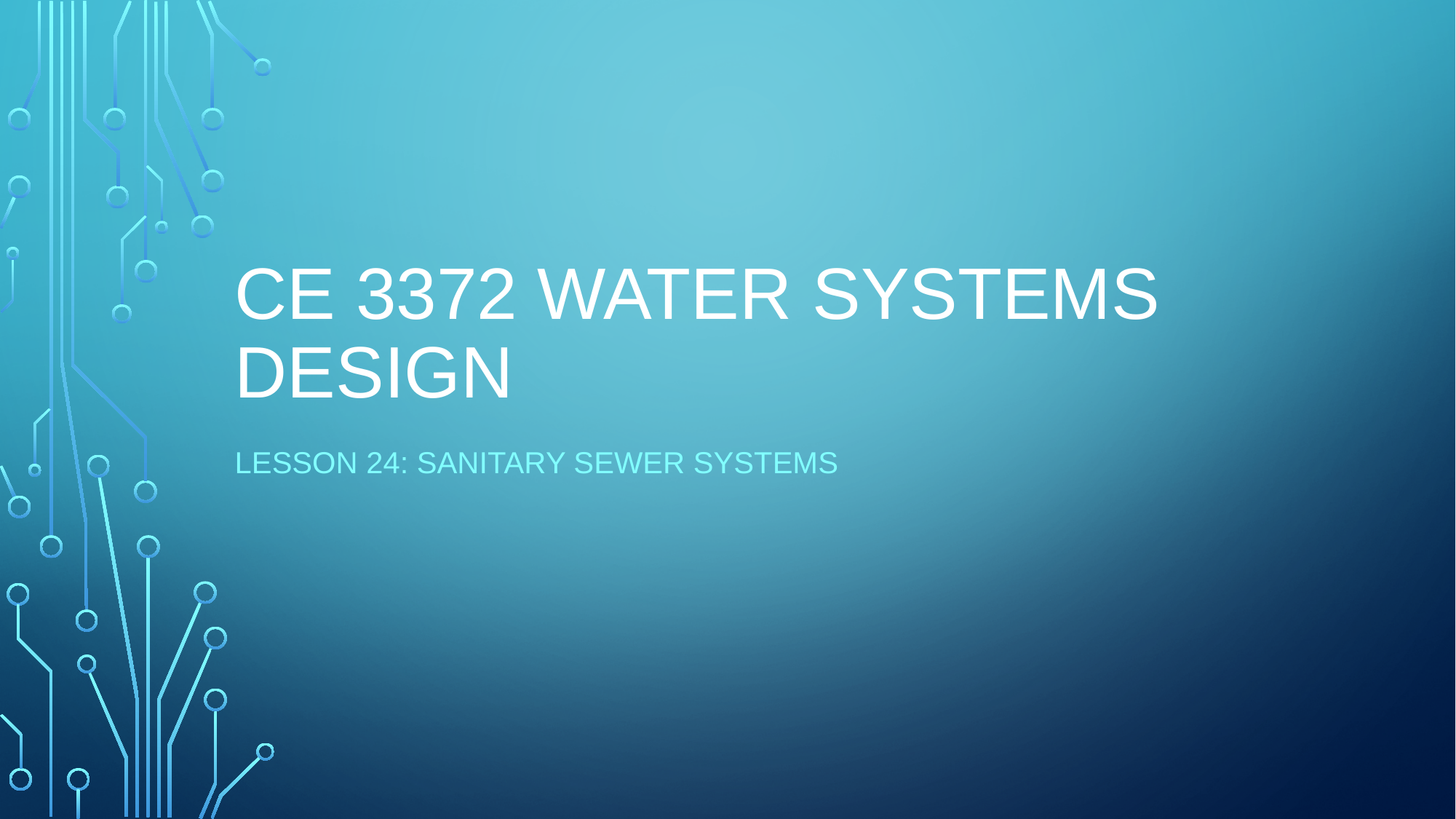

# CE 3372 Water Systems Design
Lesson 24: sanitary sewer systems